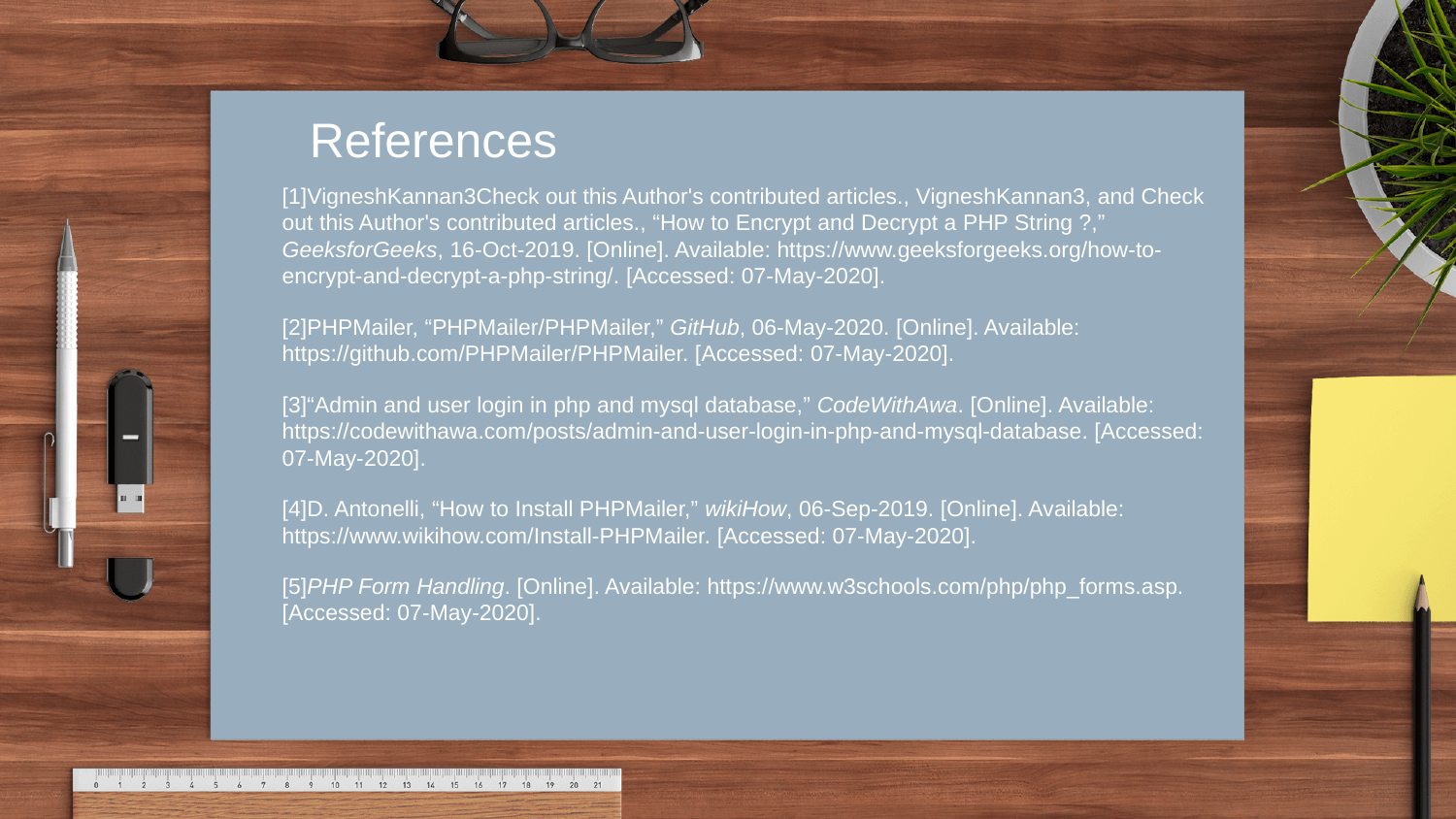

References
[1]VigneshKannan3Check out this Author's contributed articles., VigneshKannan3, and Check out this Author's contributed articles., “How to Encrypt and Decrypt a PHP String ?,” GeeksforGeeks, 16-Oct-2019. [Online]. Available: https://www.geeksforgeeks.org/how-to-encrypt-and-decrypt-a-php-string/. [Accessed: 07-May-2020].
[2]PHPMailer, “PHPMailer/PHPMailer,” GitHub, 06-May-2020. [Online]. Available: https://github.com/PHPMailer/PHPMailer. [Accessed: 07-May-2020].
[3]“Admin and user login in php and mysql database,” CodeWithAwa. [Online]. Available: https://codewithawa.com/posts/admin-and-user-login-in-php-and-mysql-database. [Accessed: 07-May-2020].
[4]D. Antonelli, “How to Install PHPMailer,” wikiHow, 06-Sep-2019. [Online]. Available: https://www.wikihow.com/Install-PHPMailer. [Accessed: 07-May-2020].
[5]PHP Form Handling. [Online]. Available: https://www.w3schools.com/php/php_forms.asp. [Accessed: 07-May-2020].